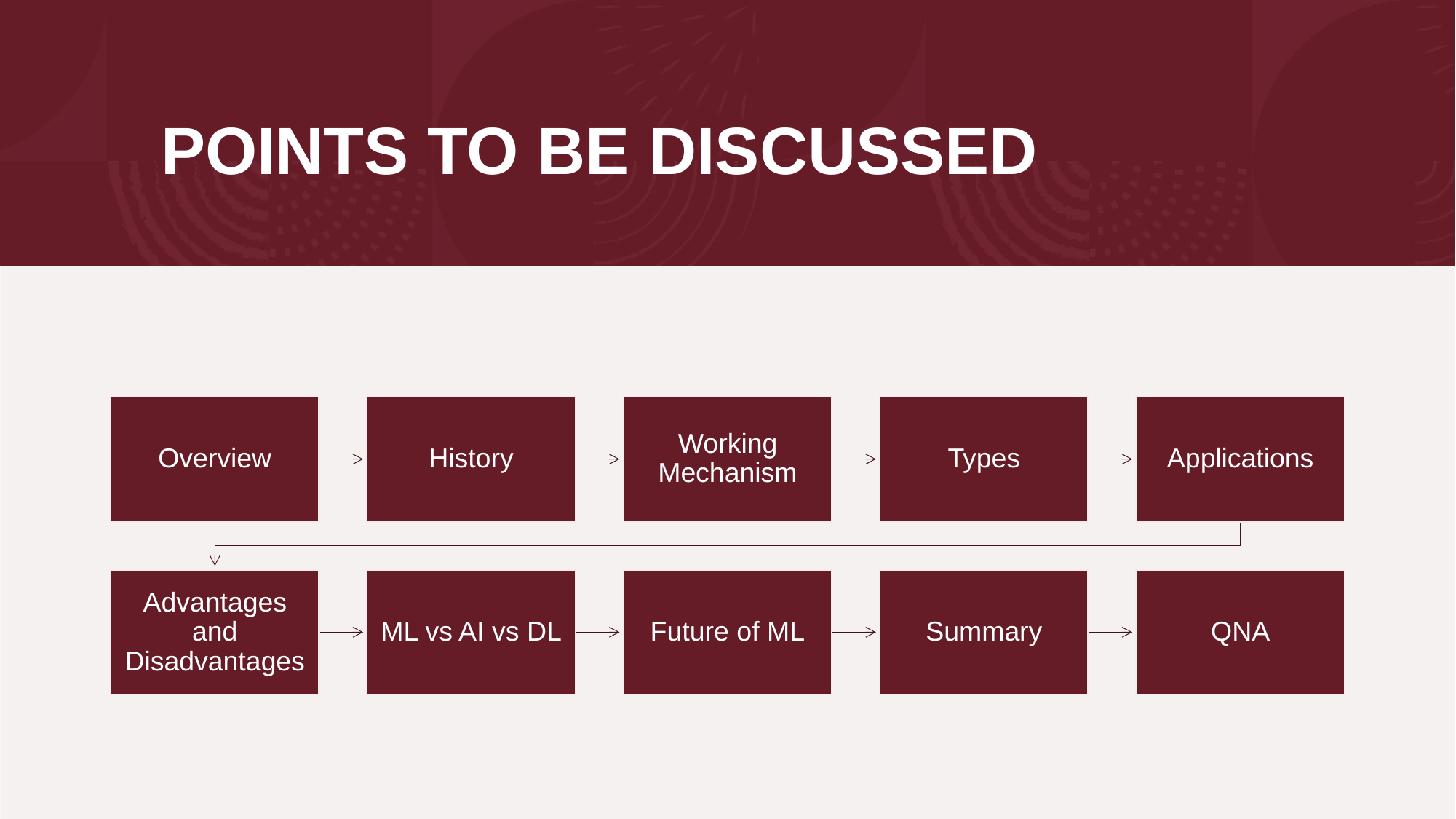

# POINTS TO BE DISCUSSED

Overview

History

Working Mechanism

Types

Applications

Advantages and Disadvantages

ML vs AI vs DL

Future of ML

Summary
QNA